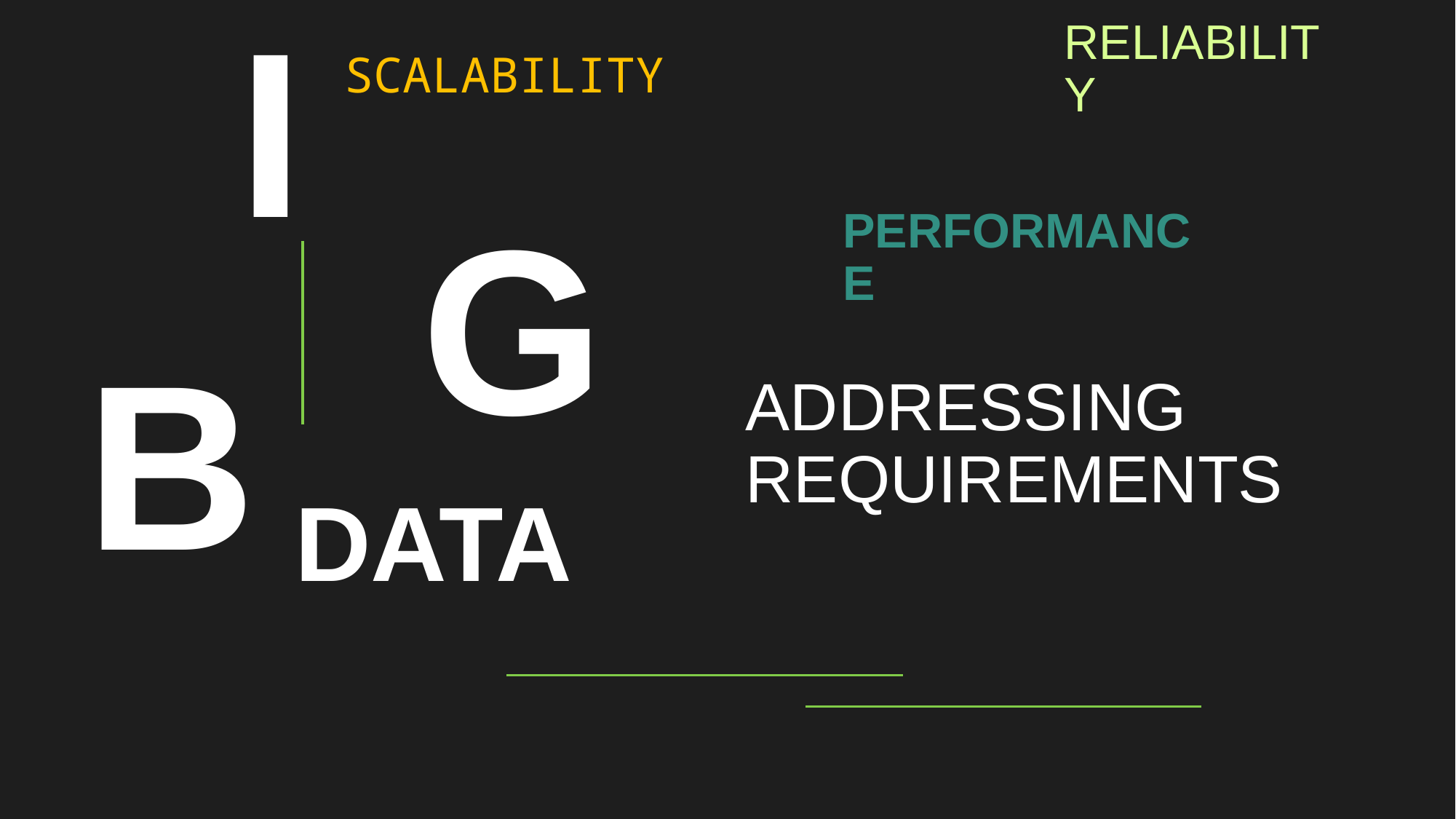

I
Reliability
Scalability
G
performance
ADDRESSING REQUIREMENTS
B
# data